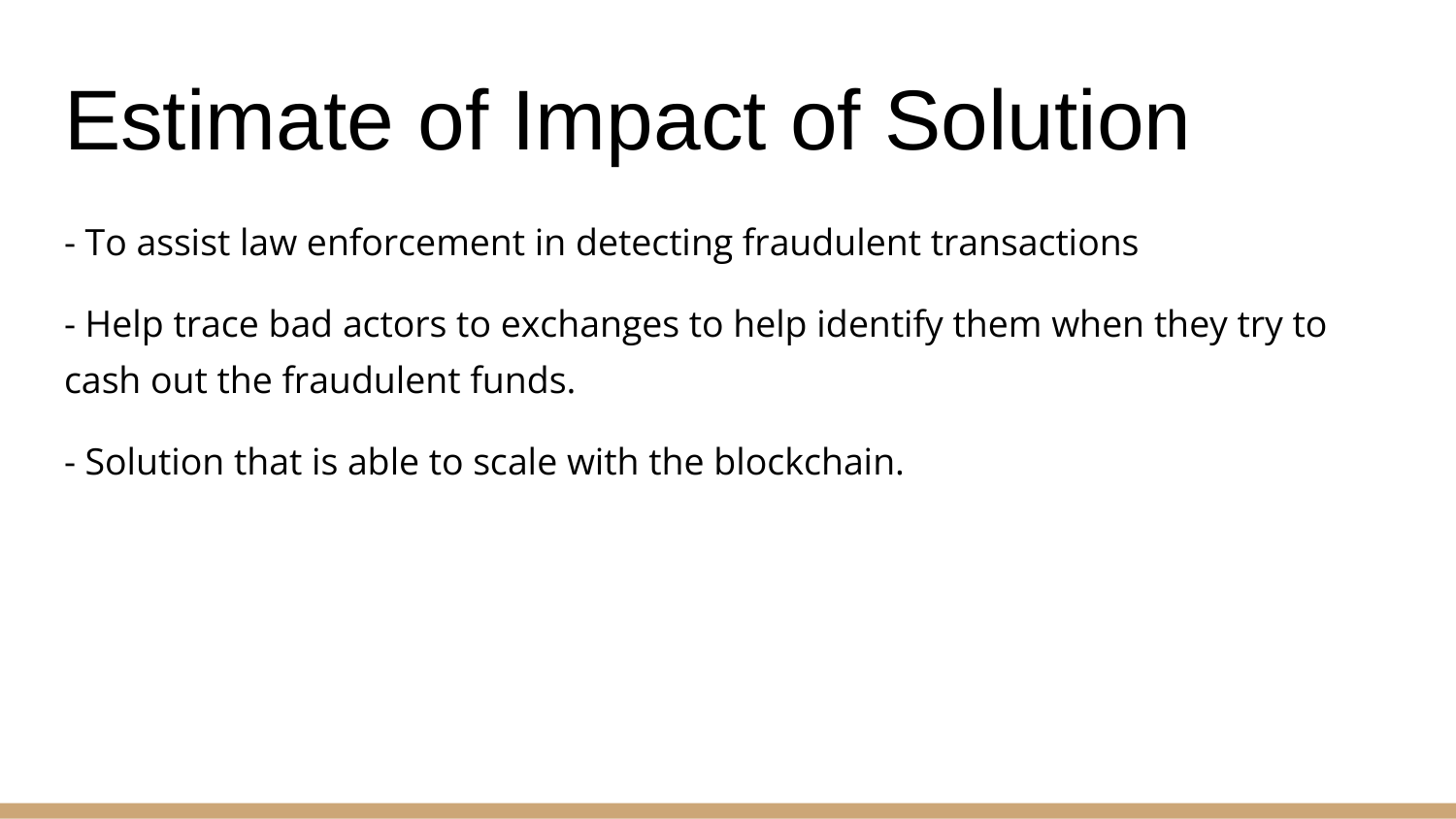

# Estimate of Impact of Solution
- To assist law enforcement in detecting fraudulent transactions
- Help trace bad actors to exchanges to help identify them when they try to cash out the fraudulent funds.
- Solution that is able to scale with the blockchain.